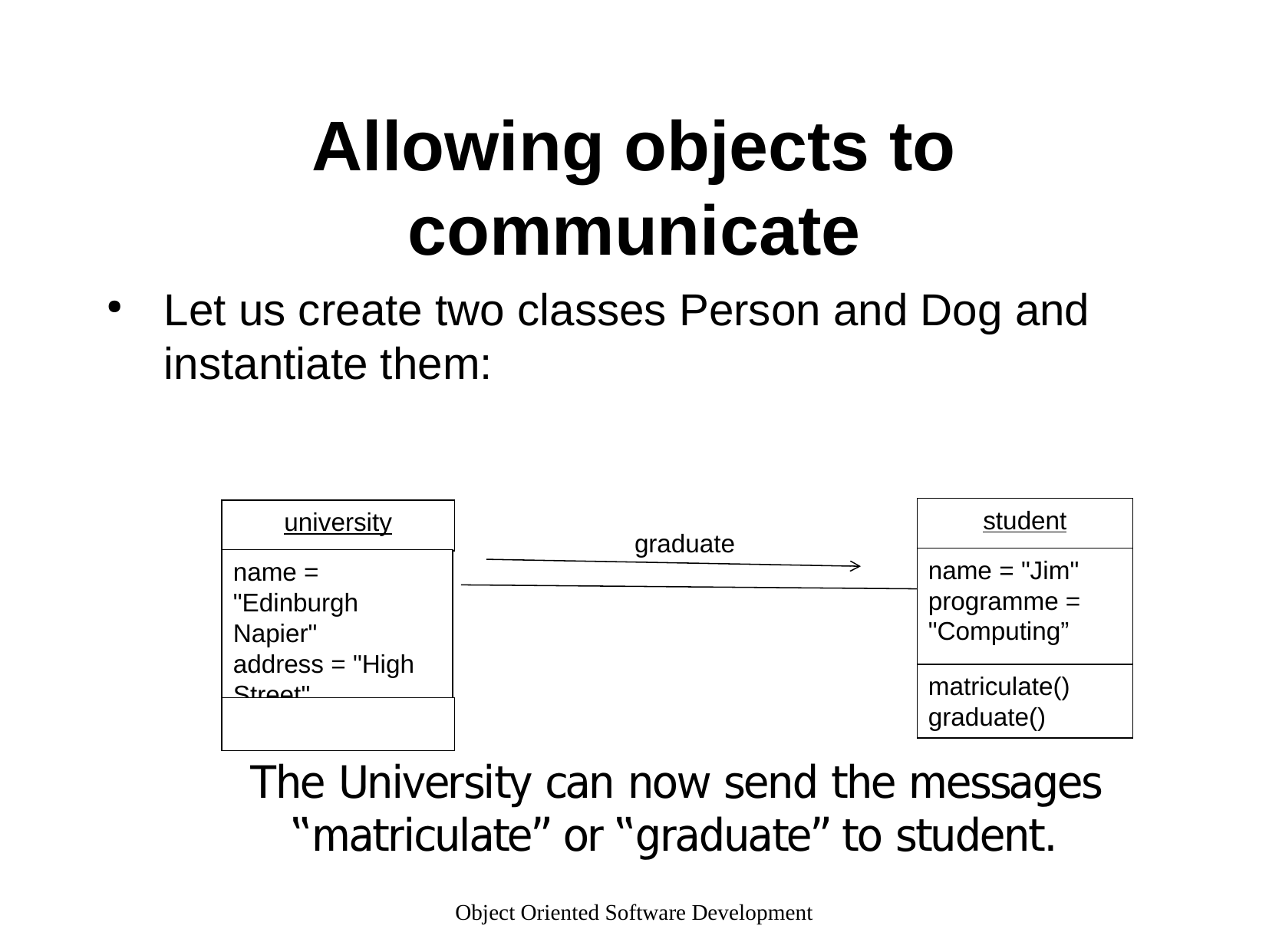

Allowing objects to communicate
Let us create two classes Person and Dog and instantiate them:

student
university
graduate
name = "Jim"
programme = "Computing”
name = "Edinburgh Napier"
address = "High Street"

matriculate()
graduate()

The University can now send the messages “matriculate” or “graduate” to student.

Object Oriented Software Development